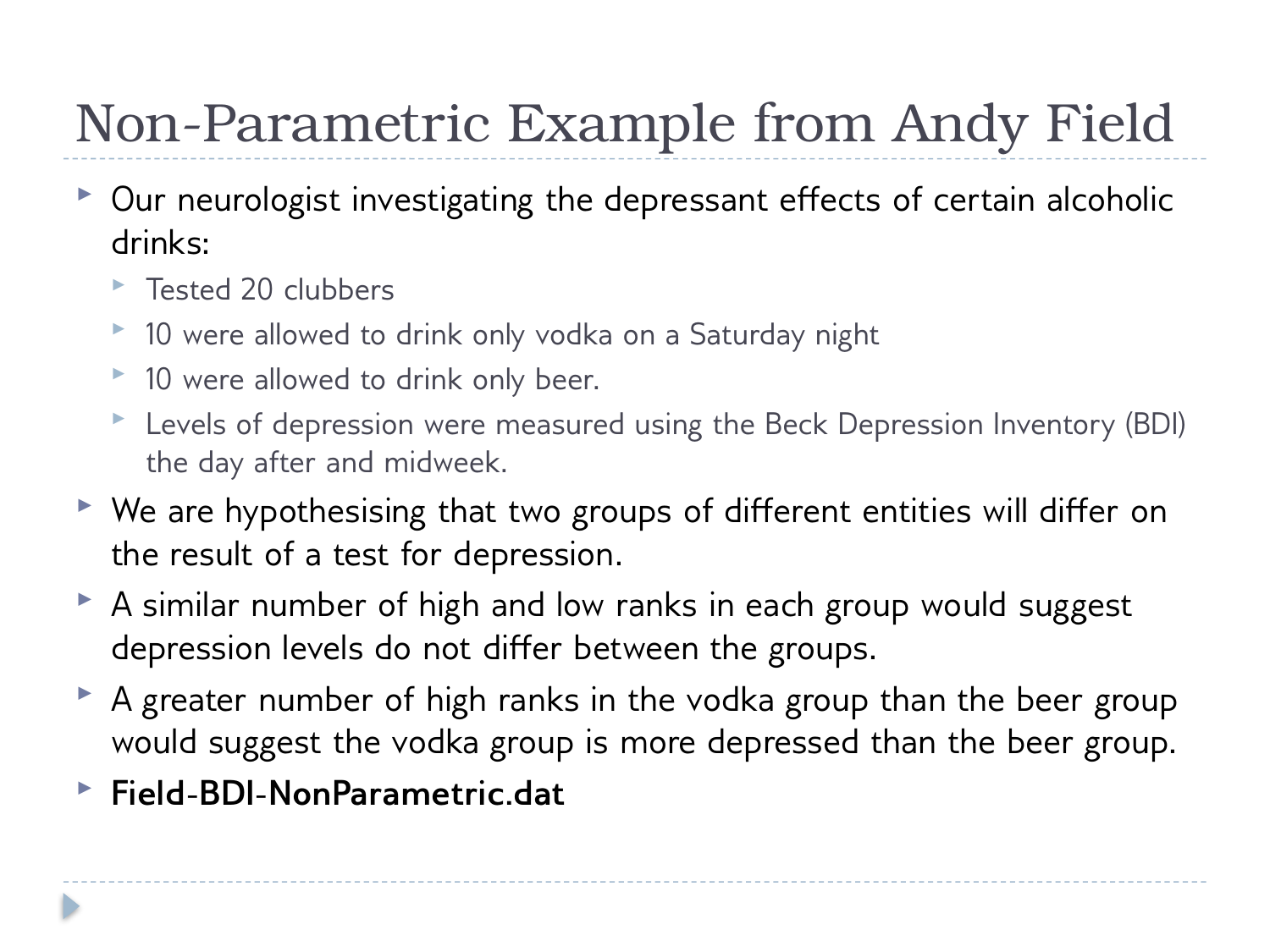

# Non-Parametric Example from Andy Field
Our neurologist investigating the depressant effects of certain alcoholic drinks:
Tested 20 clubbers
10 were allowed to drink only vodka on a Saturday night
10 were allowed to drink only beer.
Levels of depression were measured using the Beck Depression Inventory (BDI) the day after and midweek.
We are hypothesising that two groups of different entities will differ on the result of a test for depression.
A similar number of high and low ranks in each group would suggest depression levels do not differ between the groups.
A greater number of high ranks in the vodka group than the beer group would suggest the vodka group is more depressed than the beer group.
Field-BDI-NonParametric.dat